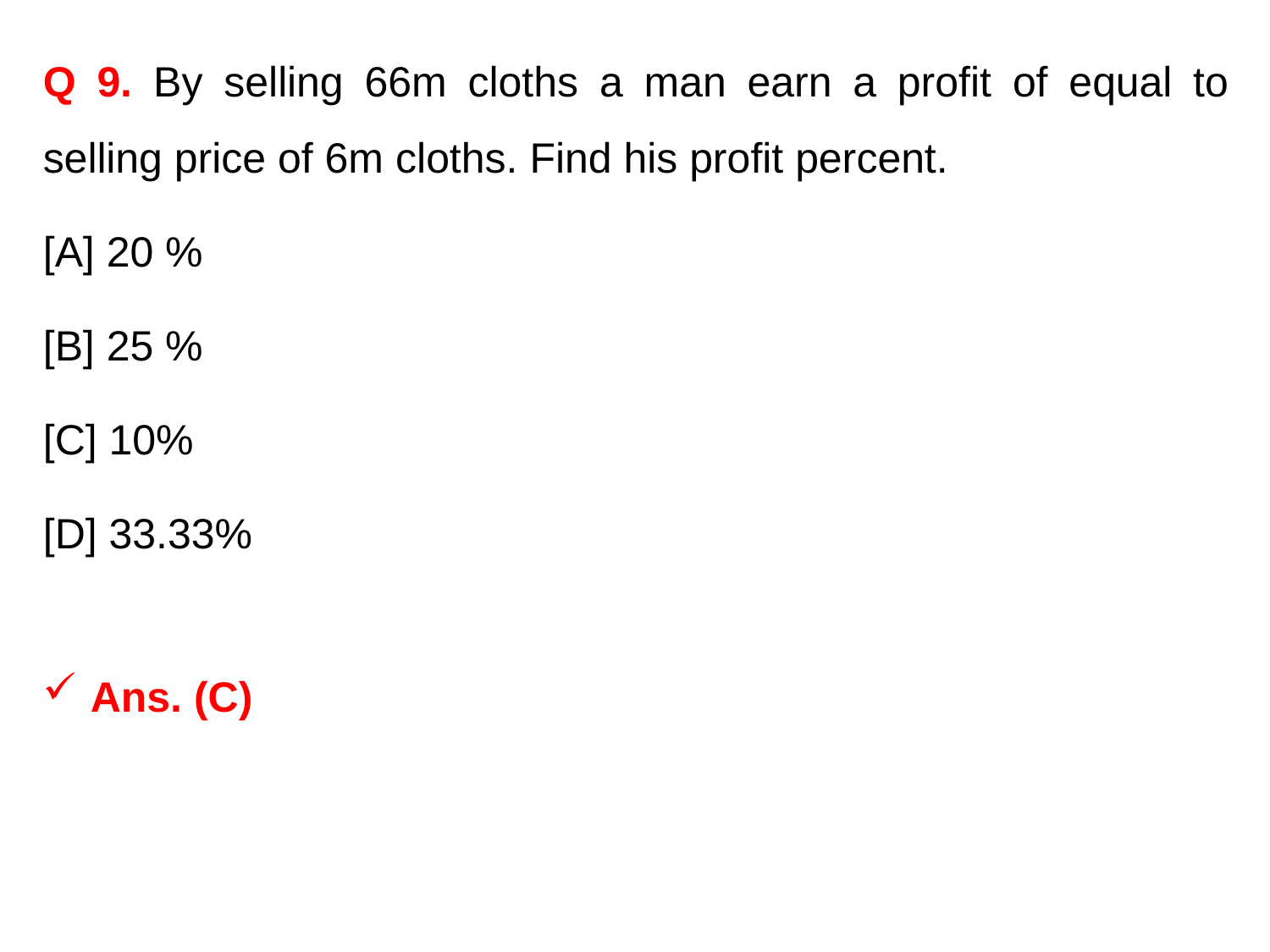

Q 9. By selling 66m cloths a man earn a profit of equal to selling price of 6m cloths. Find his profit percent.
[A] 20 %
[B] 25 %
[C] 10%
[D] 33.33%
Ans. (C)